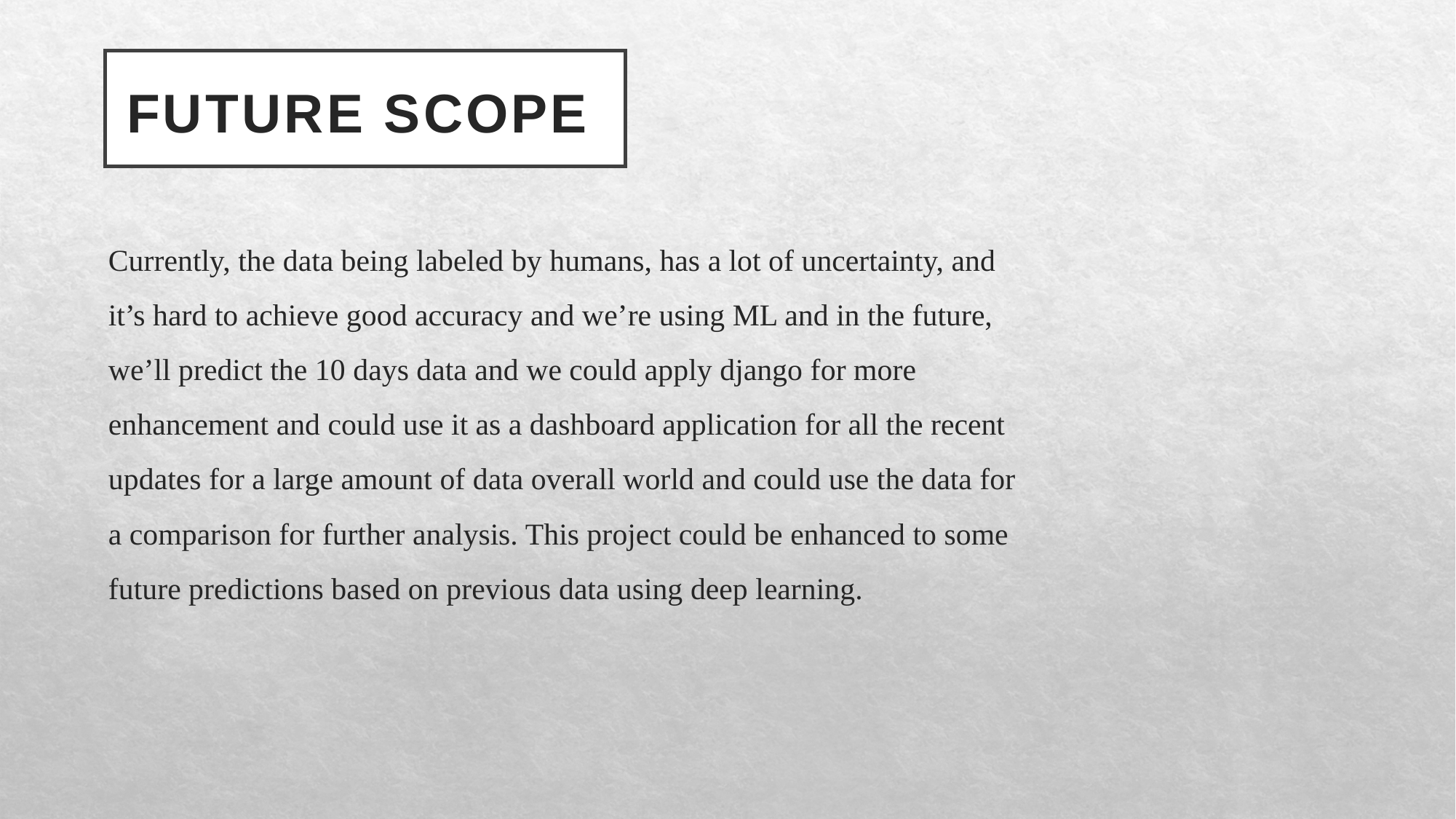

# FUTURE SCOPE
Currently, the data being labeled by humans, has a lot of uncertainty, and it’s hard to achieve good accuracy and we’re using ML and in the future, we’ll predict the 10 days data and we could apply django for more enhancement and could use it as a dashboard application for all the recent updates for a large amount of data overall world and could use the data for a comparison for further analysis. This project could be enhanced to some future predictions based on previous data using deep learning.